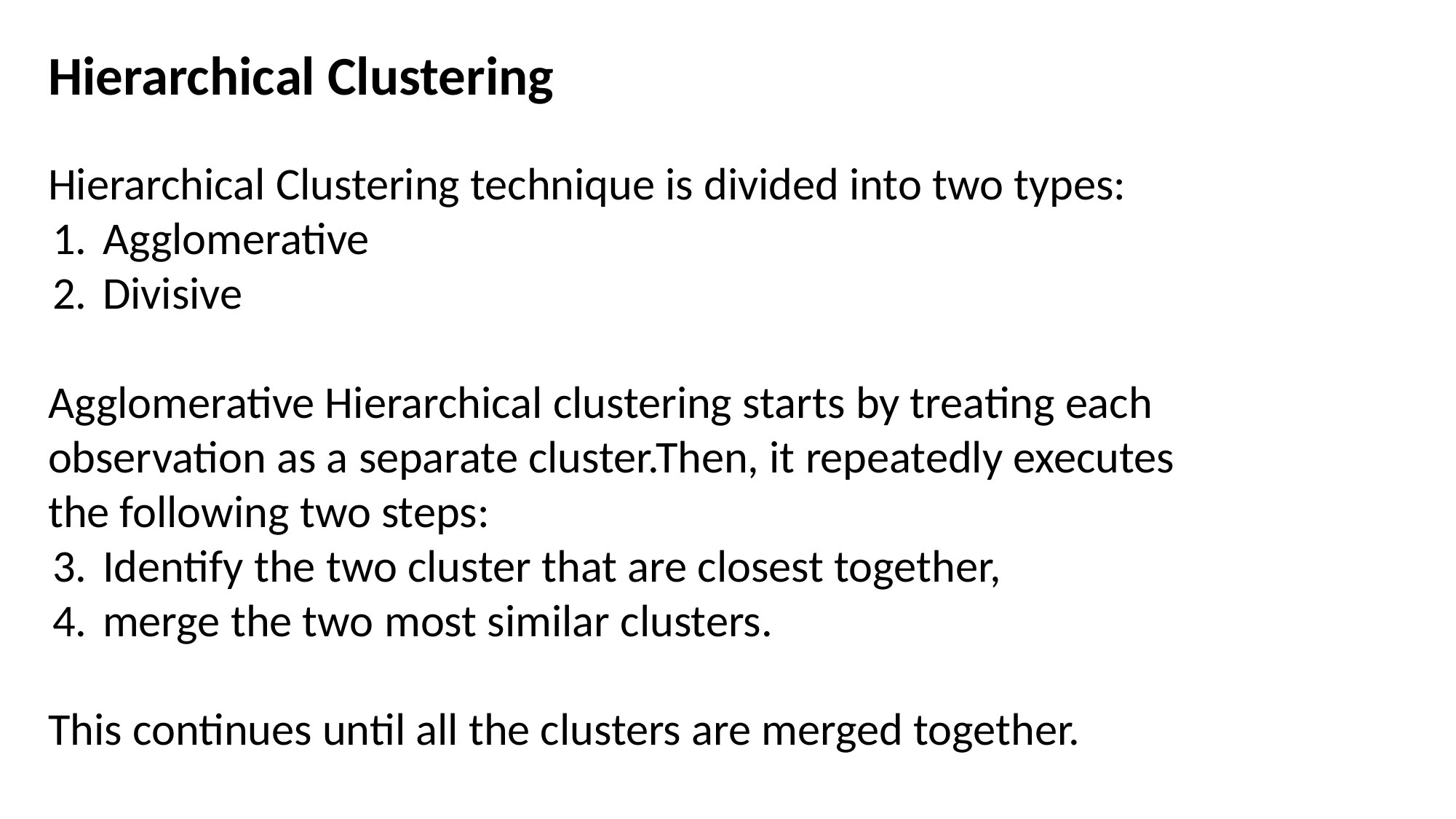

Hierarchical Clustering
Hierarchical Clustering technique is divided into two types:
Agglomerative
Divisive

Agglomerative Hierarchical clustering starts by treating each observation as a separate cluster.Then, it repeatedly executes the following two steps:
Identify the two cluster that are closest together,
merge the two most similar clusters.

This continues until all the clusters are merged together.